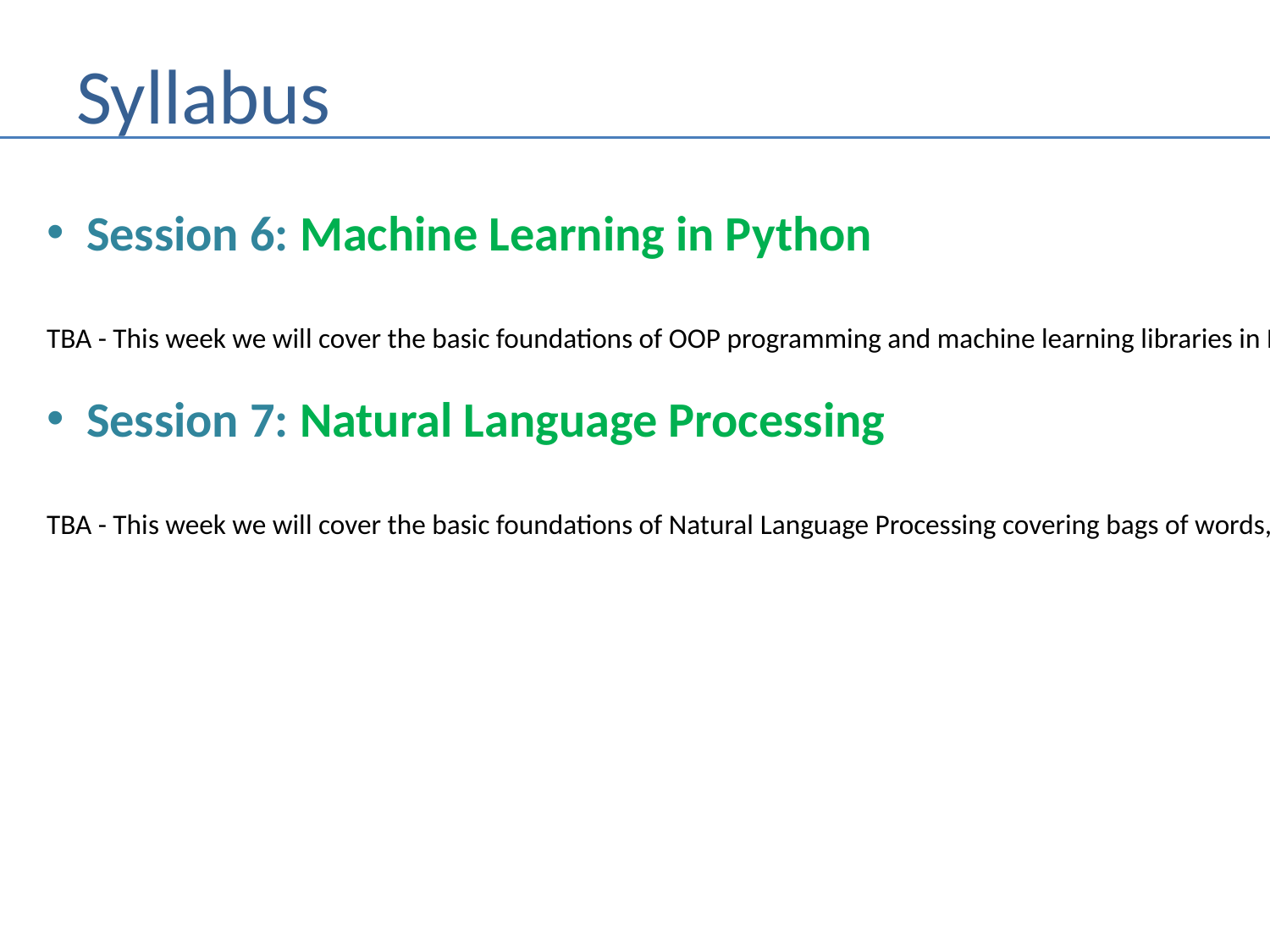

# Syllabus

Session 6: Machine Learning in Python

TBA - This week we will cover the basic foundations of OOP programming and machine learning libraries in Python.

Session 7: Natural Language Processing

TBA - This week we will cover the basic foundations of Natural Language Processing covering bags of words, cleaning, stemming, lemmatization, tern frequencies (TF), interdocument frequencies (IDF), and handling narrative (text) fields in datasets.